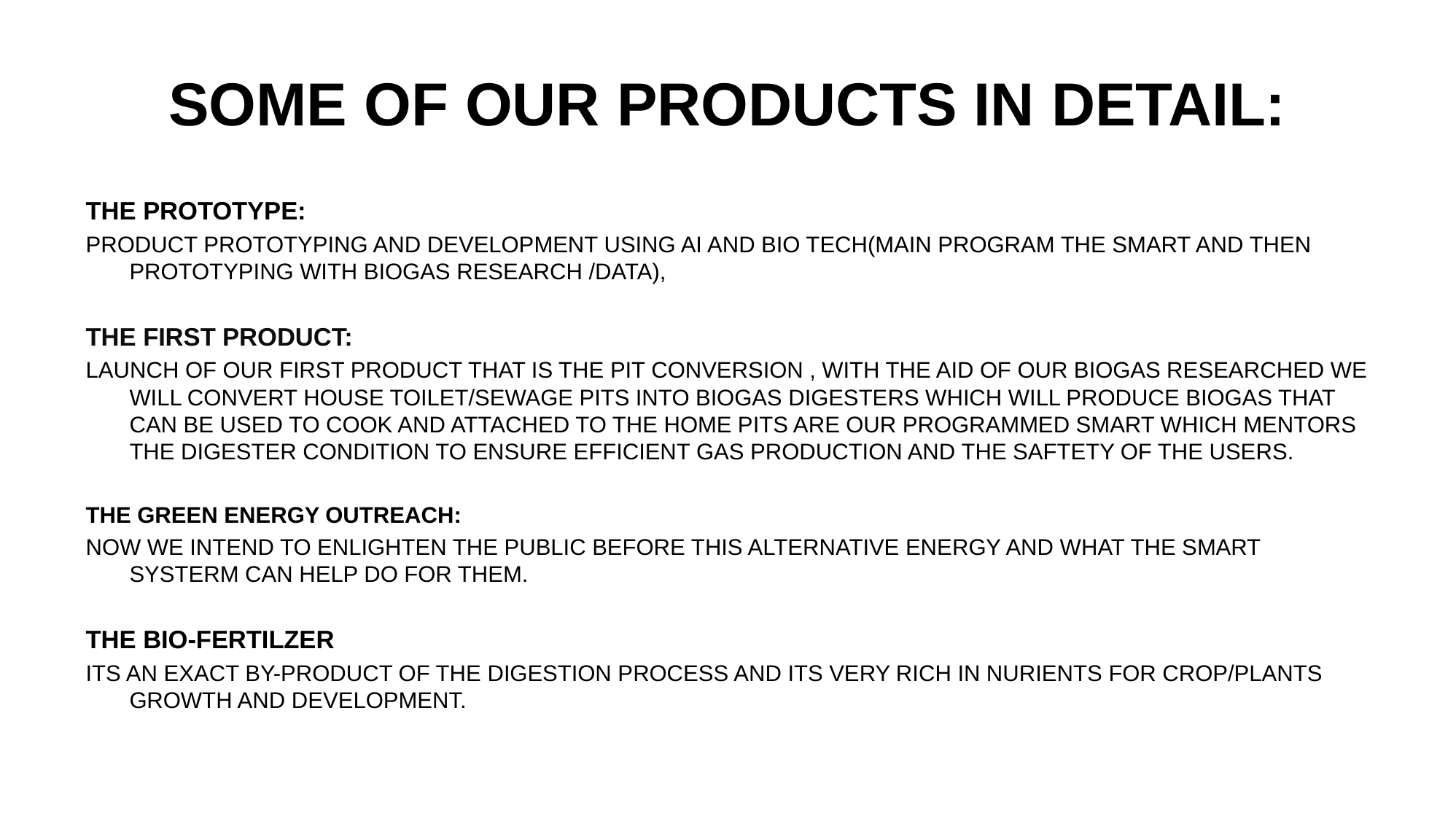

# SOME OF OUR PRODUCTS IN DETAIL:
THE PROTOTYPE:
PRODUCT PROTOTYPING AND DEVELOPMENT USING AI AND BIO TECH(MAIN PROGRAM THE SMART AND THEN PROTOTYPING WITH BIOGAS RESEARCH /DATA),

THE FIRST PRODUCT:
LAUNCH OF OUR FIRST PRODUCT THAT IS THE PIT CONVERSION , WITH THE AID OF OUR BIOGAS RESEARCHED WE WILL CONVERT HOUSE TOILET/SEWAGE PITS INTO BIOGAS DIGESTERS WHICH WILL PRODUCE BIOGAS THAT CAN BE USED TO COOK AND ATTACHED TO THE HOME PITS ARE OUR PROGRAMMED SMART WHICH MENTORS THE DIGESTER CONDITION TO ENSURE EFFICIENT GAS PRODUCTION AND THE SAFTETY OF THE USERS.

THE GREEN ENERGY OUTREACH:
NOW WE INTEND TO ENLIGHTEN THE PUBLIC BEFORE THIS ALTERNATIVE ENERGY AND WHAT THE SMART SYSTERM CAN HELP DO FOR THEM.

THE BIO-FERTILZER
ITS AN EXACT BY-PRODUCT OF THE DIGESTION PROCESS AND ITS VERY RICH IN NURIENTS FOR CROP/PLANTS GROWTH AND DEVELOPMENT.